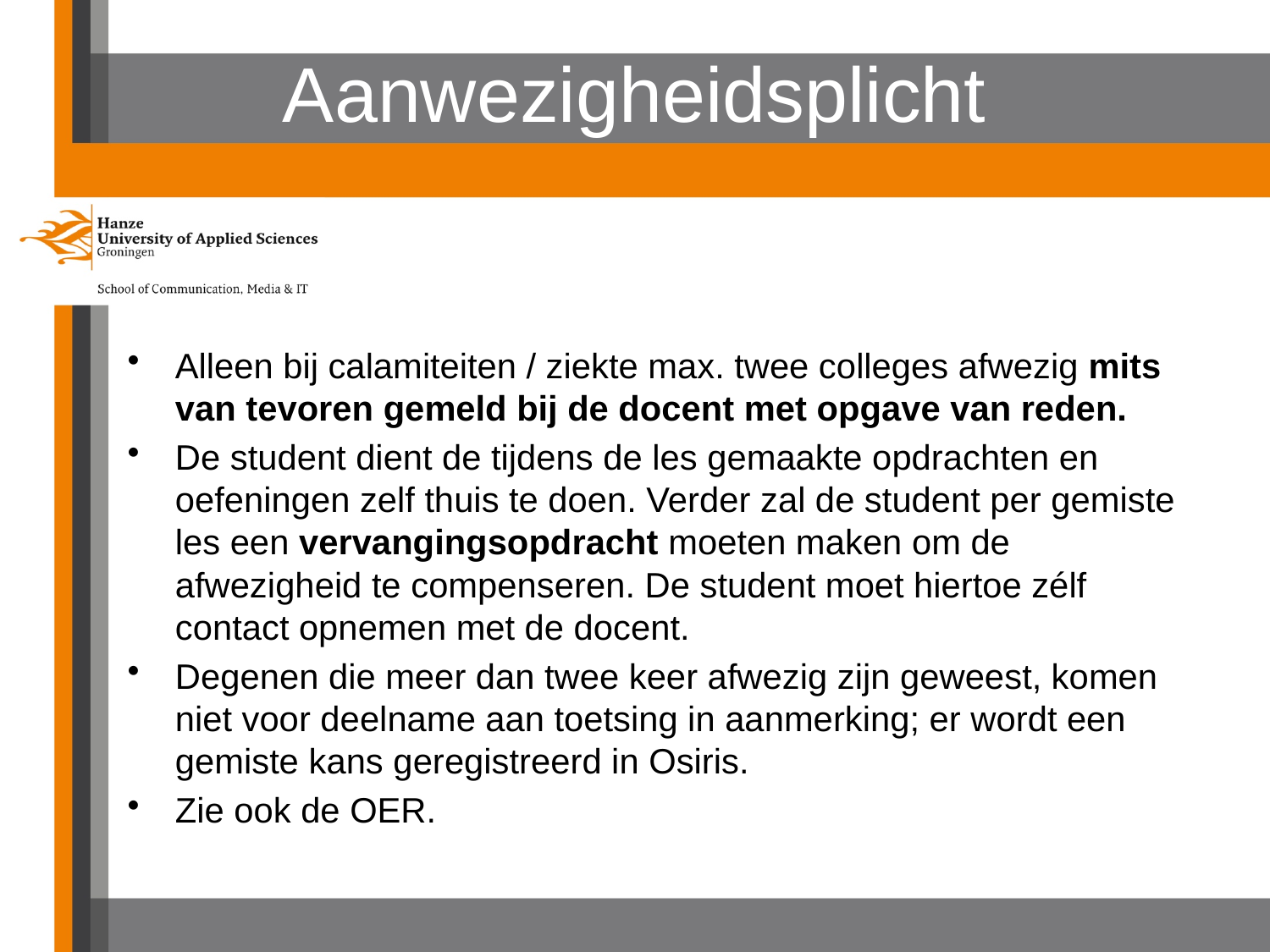

# Aanwezigheidsplicht
Alleen bij calamiteiten / ziekte max. twee colleges afwezig mits van tevoren gemeld bij de docent met opgave van reden.
De student dient de tijdens de les gemaakte opdrachten en oefeningen zelf thuis te doen. Verder zal de student per gemiste les een vervangingsopdracht moeten maken om de afwezigheid te compenseren. De student moet hiertoe zélf contact opnemen met de docent.
Degenen die meer dan twee keer afwezig zijn geweest, komen niet voor deelname aan toetsing in aanmerking; er wordt een gemiste kans geregistreerd in Osiris.
Zie ook de OER.